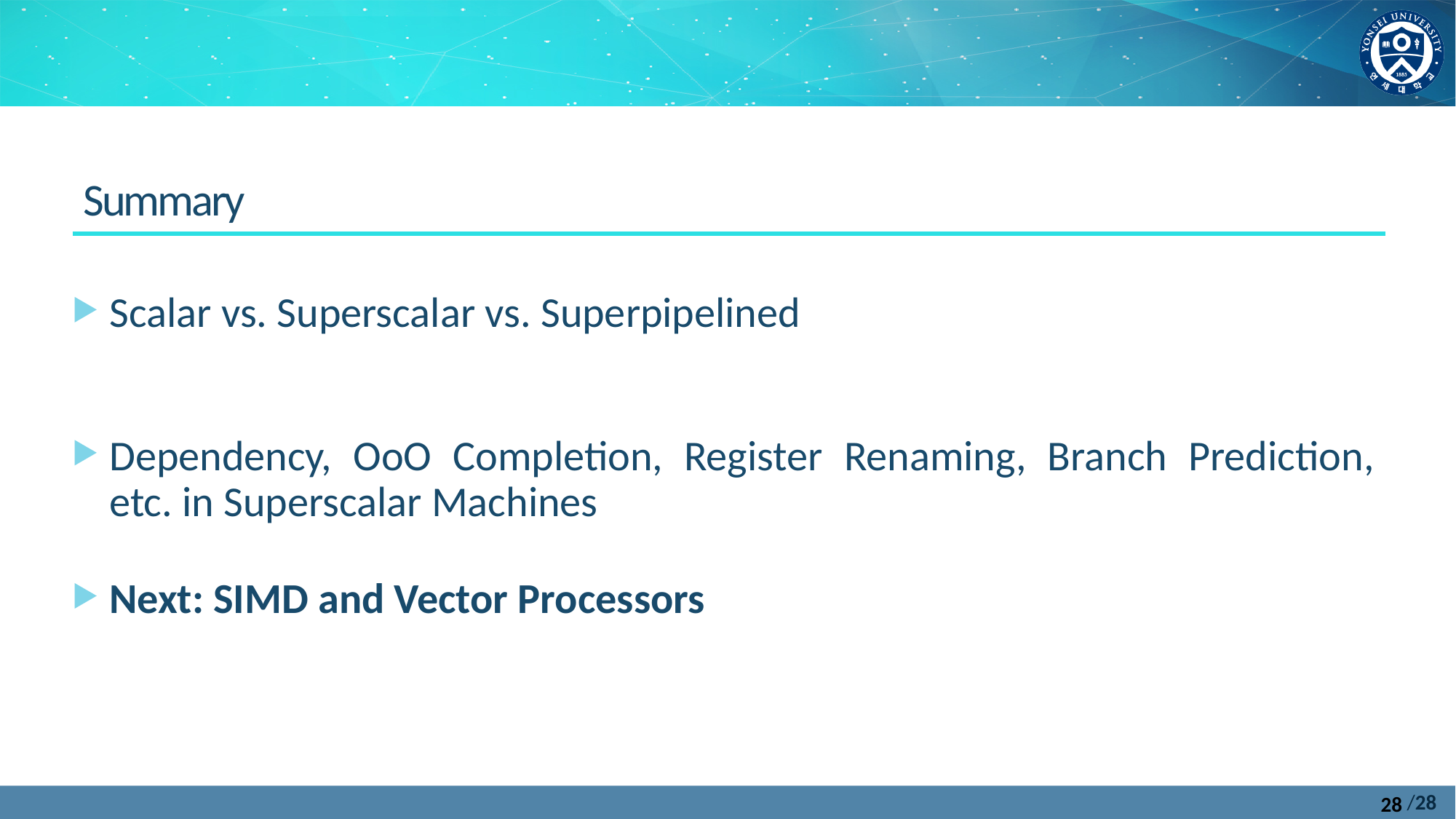

Summary
Scalar vs. Superscalar vs. Superpipelined
Dependency, OoO Completion, Register Renaming, Branch Prediction, etc. in Superscalar Machines
Next: SIMD and Vector Processors
28